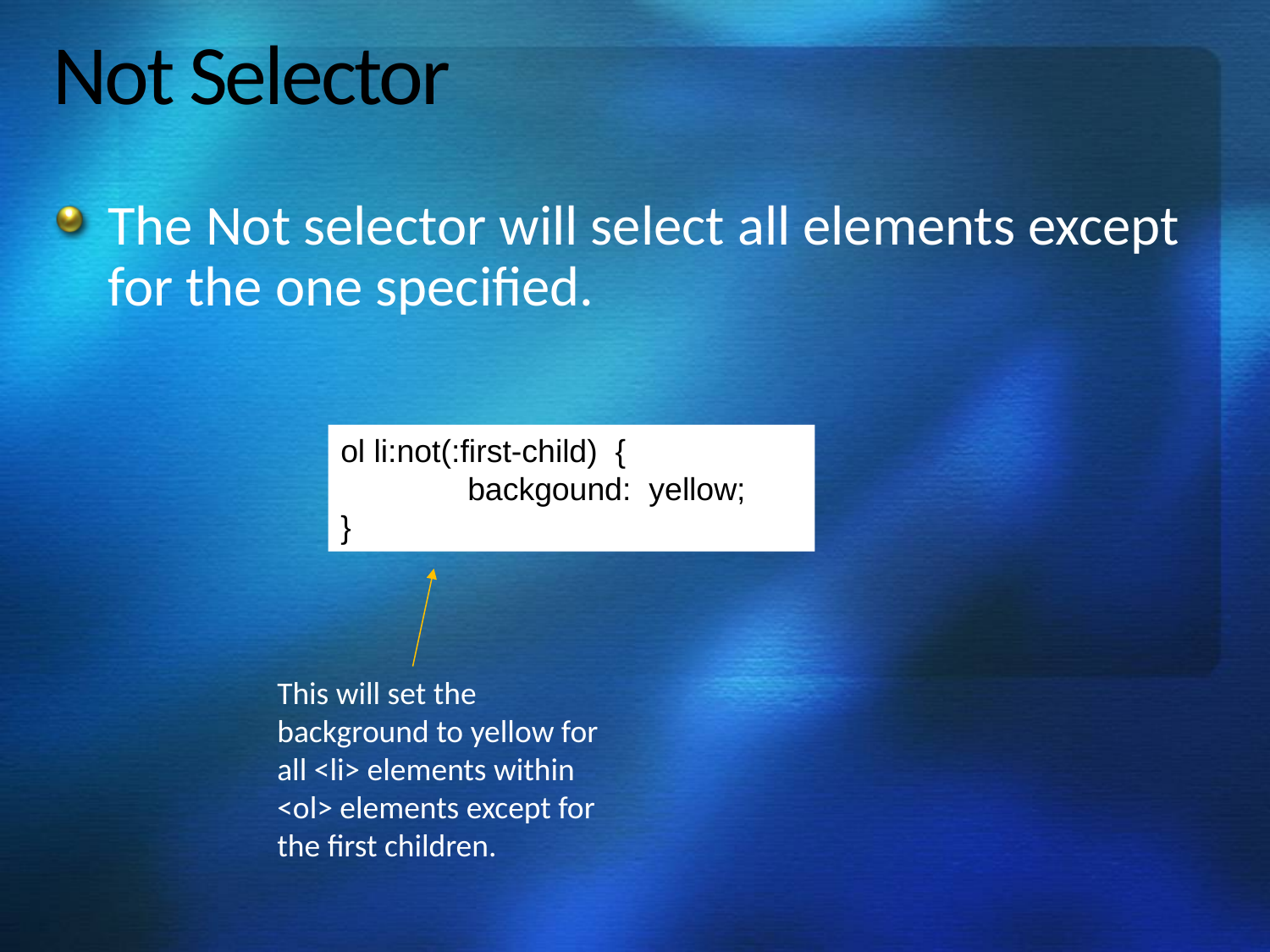

# Not Selector
The Not selector will select all elements except for the one specified.
ol li:not(:first-child)  {
	backgound:  yellow;
}
This will set the background to yellow for all <li> elements within <ol> elements except for the first children.